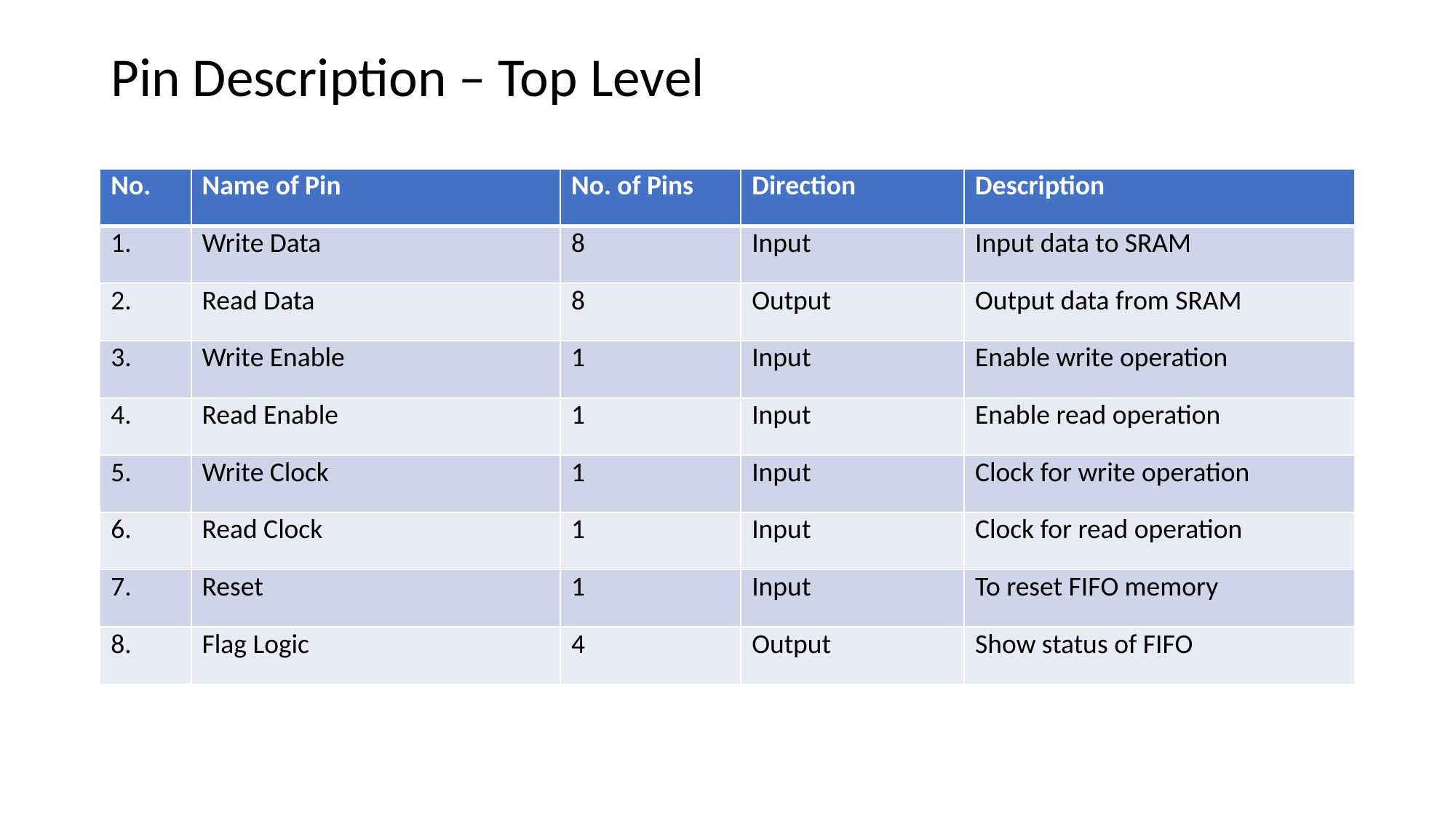

# Pin Description – Top Level
| No. | Name of Pin | No. of Pins | Direction | Description |
| --- | --- | --- | --- | --- |
| 1. | Write Data | 8 | Input | Input data to SRAM |
| 2. | Read Data | 8 | Output | Output data from SRAM |
| 3. | Write Enable | 1 | Input | Enable write operation |
| 4. | Read Enable | 1 | Input | Enable read operation |
| 5. | Write Clock | 1 | Input | Clock for write operation |
| 6. | Read Clock | 1 | Input | Clock for read operation |
| 7. | Reset | 1 | Input | To reset FIFO memory |
| 8. | Flag Logic | 4 | Output | Show status of FIFO |